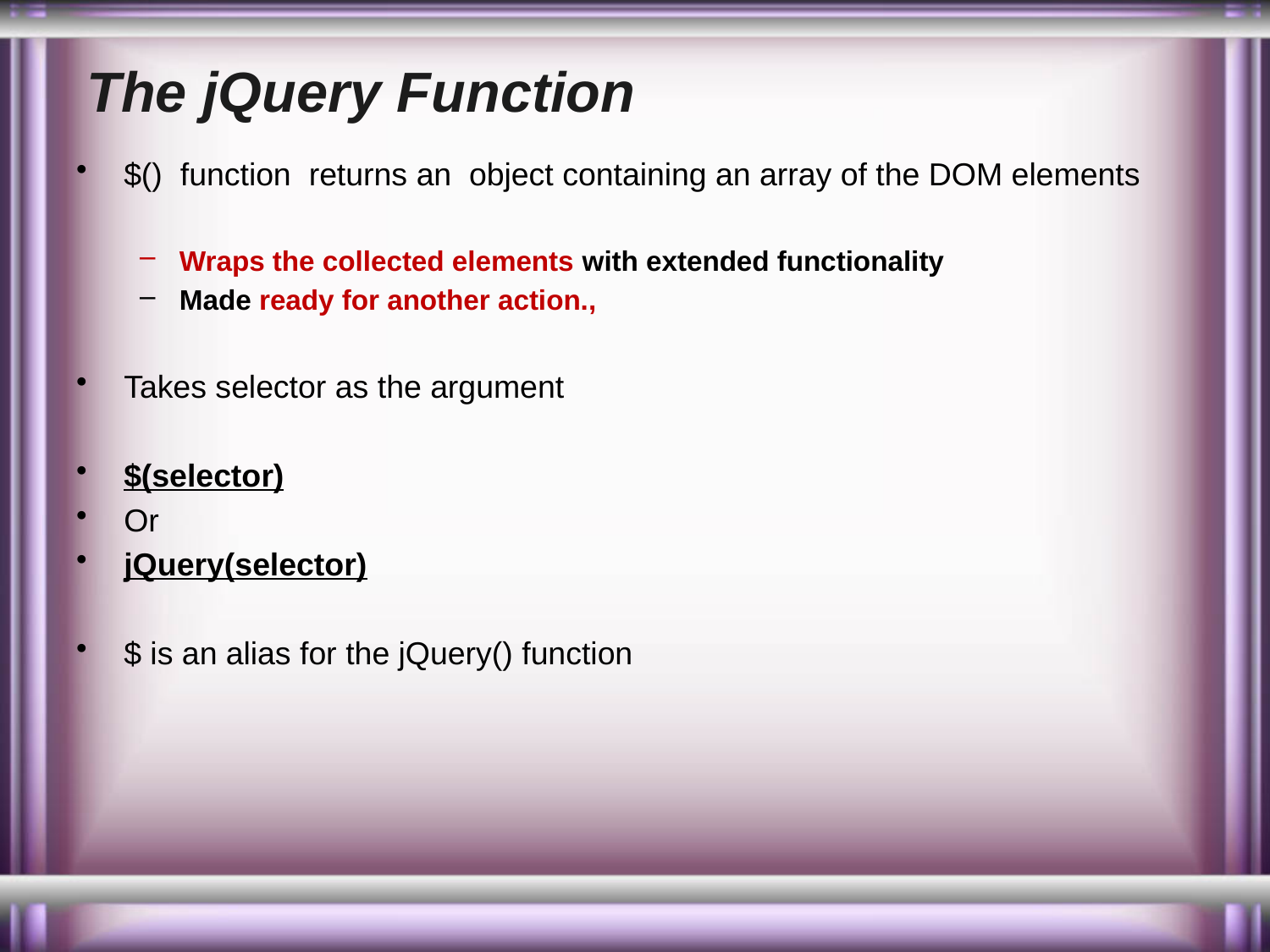

# The jQuery Function
$()  function  returns an  object containing an array of the DOM elements

Wraps the collected elements with extended functionality
Made ready for another action.,

Takes selector as the argument

$(selector)
Or
jQuery(selector)

$ is an alias for the jQuery() function